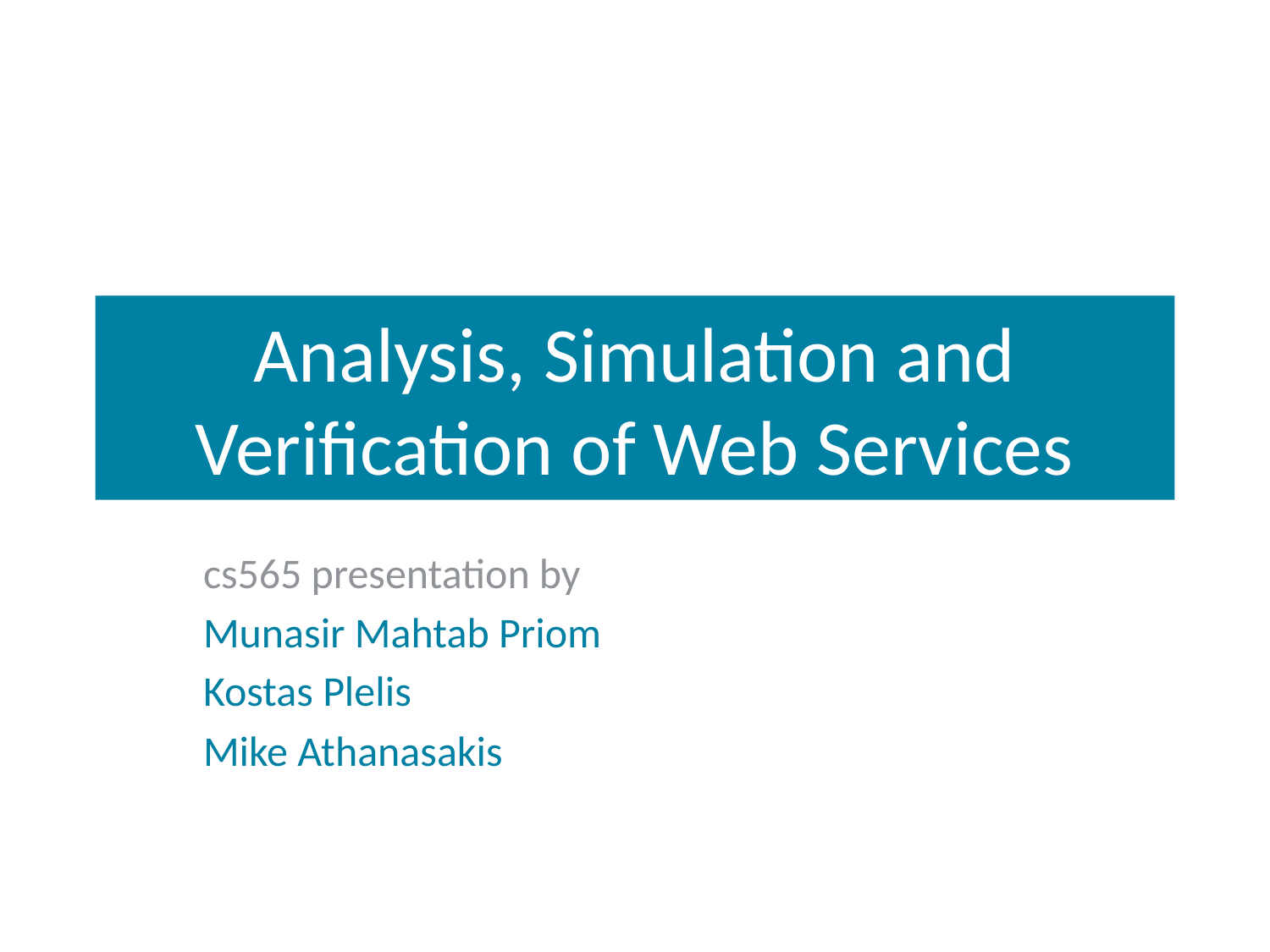

# Analysis, Simulation and Verification of Web Services
cs565 presentation by
Munasir Mahtab Priom
Kostas Plelis
Mike Athanasakis